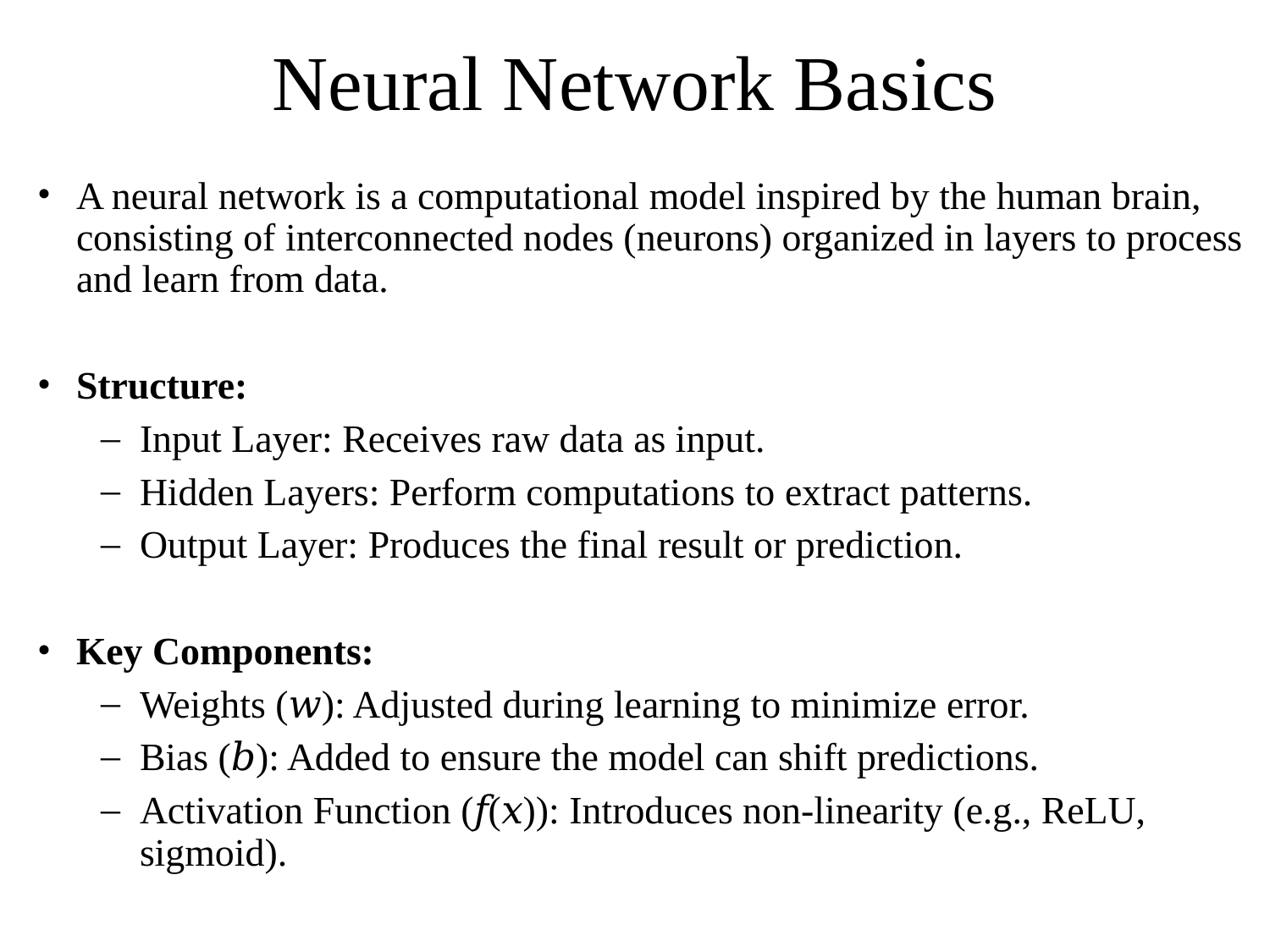

# Neural Network Basics
A neural network is a computational model inspired by the human brain, consisting of interconnected nodes (neurons) organized in layers to process and learn from data.

Structure:
Input Layer: Receives raw data as input.
Hidden Layers: Perform computations to extract patterns.
Output Layer: Produces the final result or prediction.

Key Components:
Weights (𝑤): Adjusted during learning to minimize error.
Bias (𝑏): Added to ensure the model can shift predictions.
Activation Function (𝑓(𝑥)): Introduces non-linearity (e.g., ReLU, sigmoid).